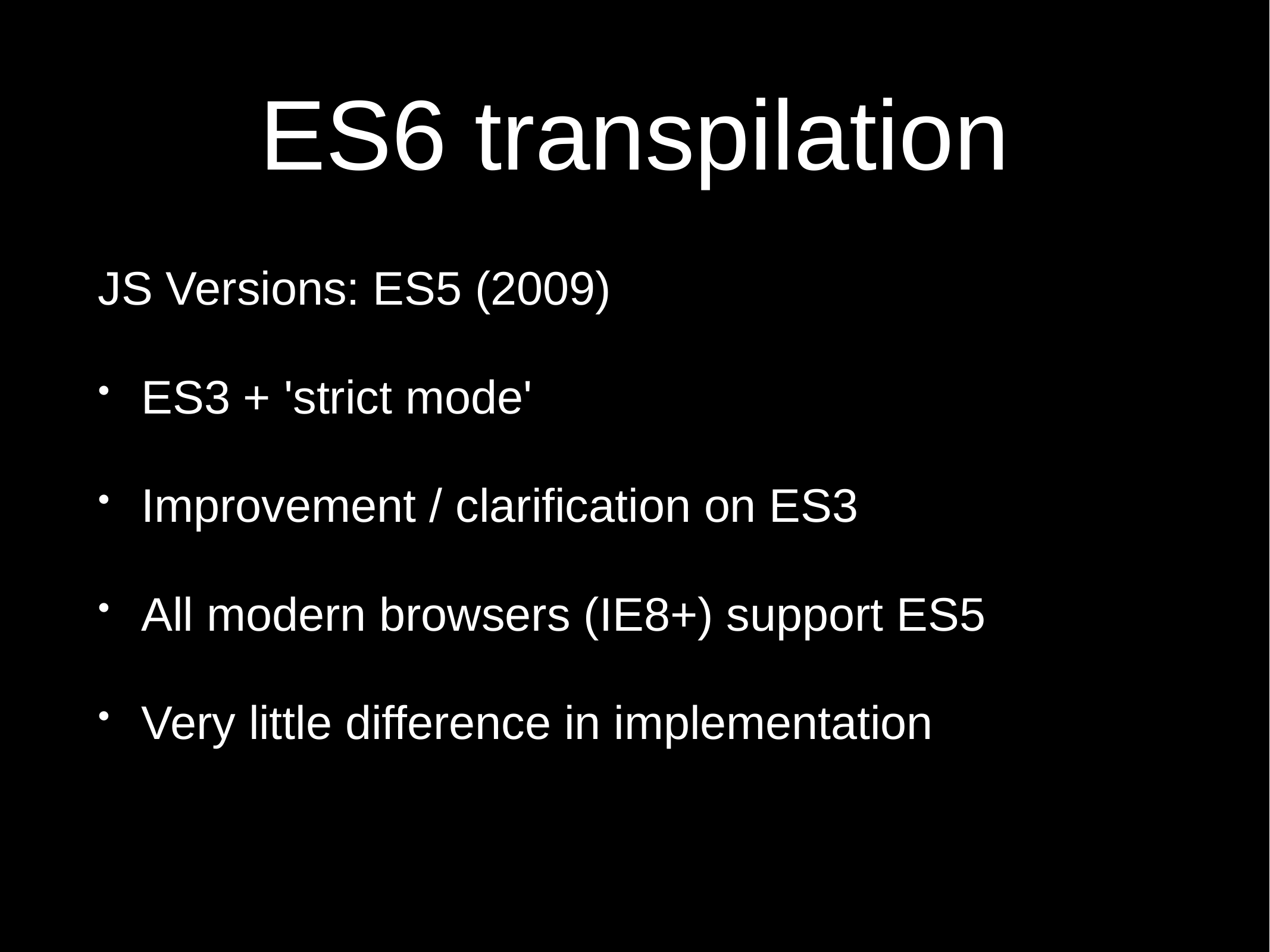

# ES6 transpilation
JS Versions: ES5 (2009)
ES3 + 'strict mode'
Improvement / clarification on ES3
All modern browsers (IE8+) support ES5
Very little difference in implementation